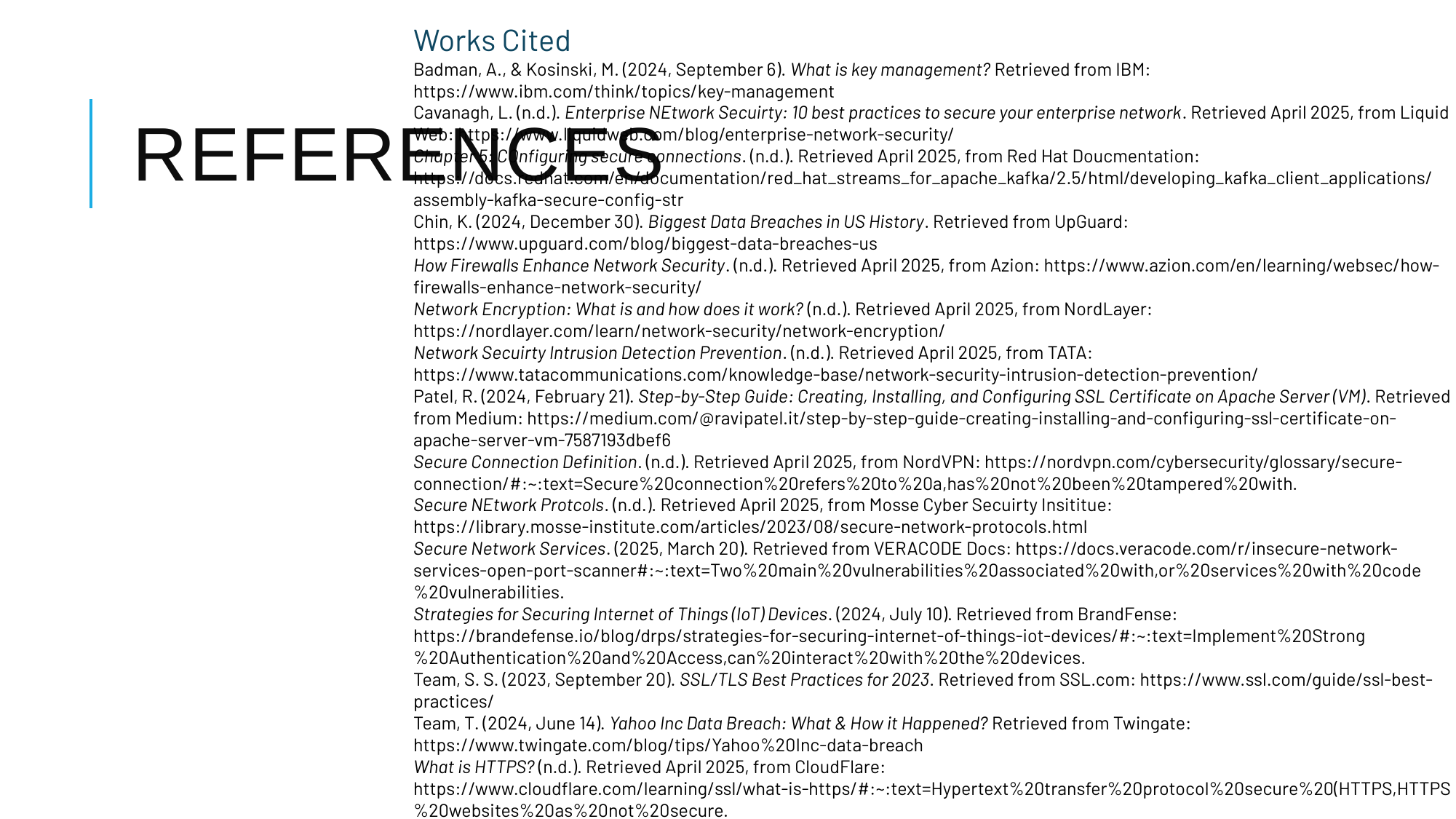

Works Cited
Badman, A., & Kosinski, M. (2024, September 6). What is key management? Retrieved from IBM: https://www.ibm.com/think/topics/key-management
Cavanagh, L. (n.d.). Enterprise NEtwork Secuirty: 10 best practices to secure your enterprise network. Retrieved April 2025, from Liquid Web: https://www.liquidweb.com/blog/enterprise-network-security/
Chapter 5: COnfiguring secure connections. (n.d.). Retrieved April 2025, from Red Hat Doucmentation: https://docs.redhat.com/en/documentation/red_hat_streams_for_apache_kafka/2.5/html/developing_kafka_client_applications/assembly-kafka-secure-config-str
Chin, K. (2024, December 30). Biggest Data Breaches in US History. Retrieved from UpGuard: https://www.upguard.com/blog/biggest-data-breaches-us
How Firewalls Enhance Network Security. (n.d.). Retrieved April 2025, from Azion: https://www.azion.com/en/learning/websec/how-firewalls-enhance-network-security/
Network Encryption: What is and how does it work? (n.d.). Retrieved April 2025, from NordLayer: https://nordlayer.com/learn/network-security/network-encryption/
Network Secuirty Intrusion Detection Prevention. (n.d.). Retrieved April 2025, from TATA: https://www.tatacommunications.com/knowledge-base/network-security-intrusion-detection-prevention/
Patel, R. (2024, February 21). Step-by-Step Guide: Creating, Installing, and Configuring SSL Certificate on Apache Server (VM). Retrieved from Medium: https://medium.com/@ravipatel.it/step-by-step-guide-creating-installing-and-configuring-ssl-certificate-on-apache-server-vm-7587193dbef6
Secure Connection Definition. (n.d.). Retrieved April 2025, from NordVPN: https://nordvpn.com/cybersecurity/glossary/secure-connection/#:~:text=Secure%20connection%20refers%20to%20a,has%20not%20been%20tampered%20with.
Secure NEtwork Protcols. (n.d.). Retrieved April 2025, from Mosse Cyber Secuirty Insititue: https://library.mosse-institute.com/articles/2023/08/secure-network-protocols.html
Secure Network Services. (2025, March 20). Retrieved from VERACODE Docs: https://docs.veracode.com/r/insecure-network-services-open-port-scanner#:~:text=Two%20main%20vulnerabilities%20associated%20with,or%20services%20with%20code%20vulnerabilities.
Strategies for Securing Internet of Things (IoT) Devices. (2024, July 10). Retrieved from BrandFense: https://brandefense.io/blog/drps/strategies-for-securing-internet-of-things-iot-devices/#:~:text=Implement%20Strong%20Authentication%20and%20Access,can%20interact%20with%20the%20devices.
Team, S. S. (2023, September 20). SSL/TLS Best Practices for 2023. Retrieved from SSL.com: https://www.ssl.com/guide/ssl-best-practices/
Team, T. (2024, June 14). Yahoo Inc Data Breach: What & How it Happened? Retrieved from Twingate: https://www.twingate.com/blog/tips/Yahoo%20Inc-data-breach
What is HTTPS? (n.d.). Retrieved April 2025, from CloudFlare: https://www.cloudflare.com/learning/ssl/what-is-https/#:~:text=Hypertext%20transfer%20protocol%20secure%20(HTTPS,HTTPS%20websites%20as%20not%20secure.

# References